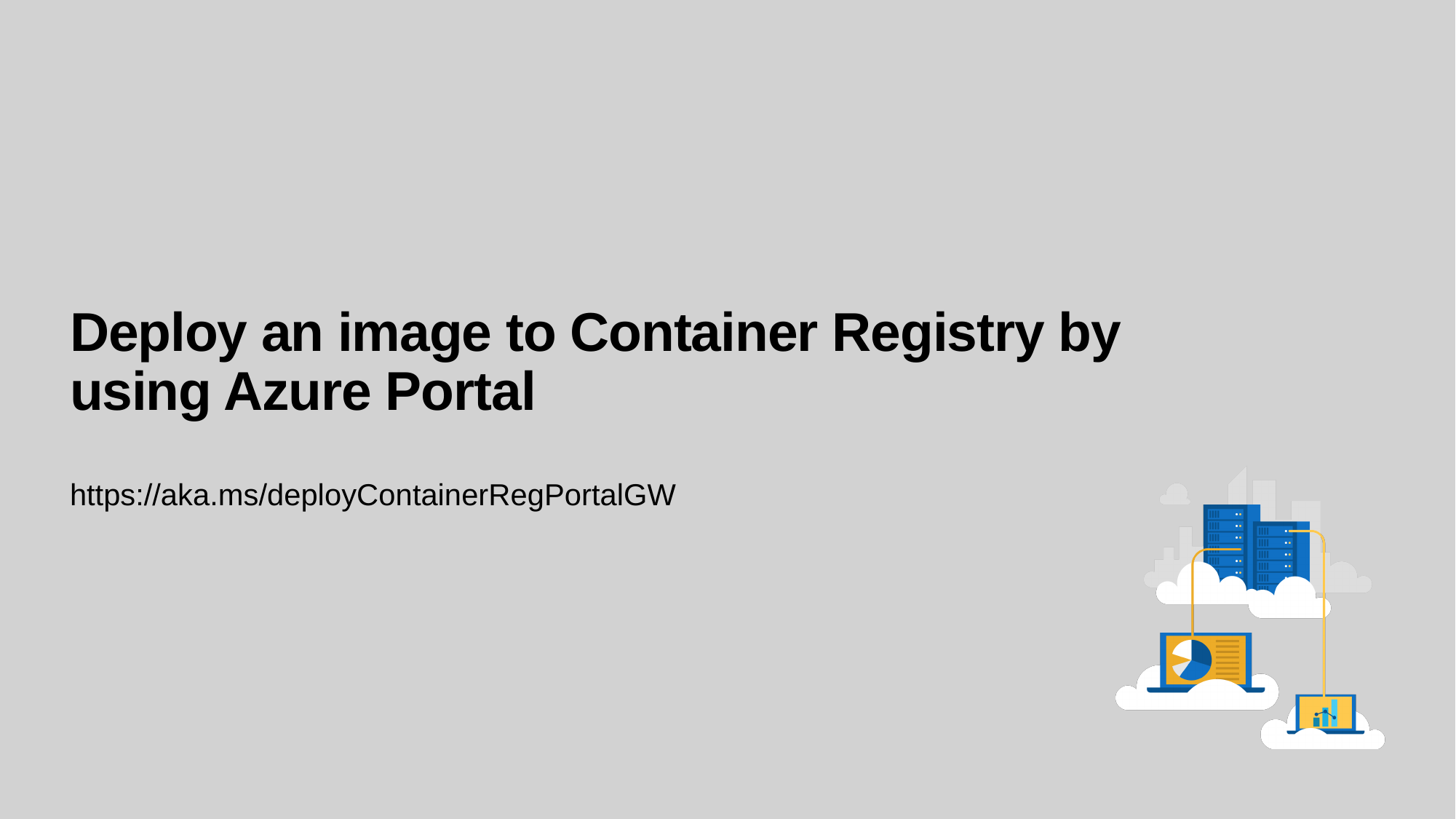

# Deploy an image to Container Registry by using Azure Portal
https://aka.ms/deployContainerRegPortalGW